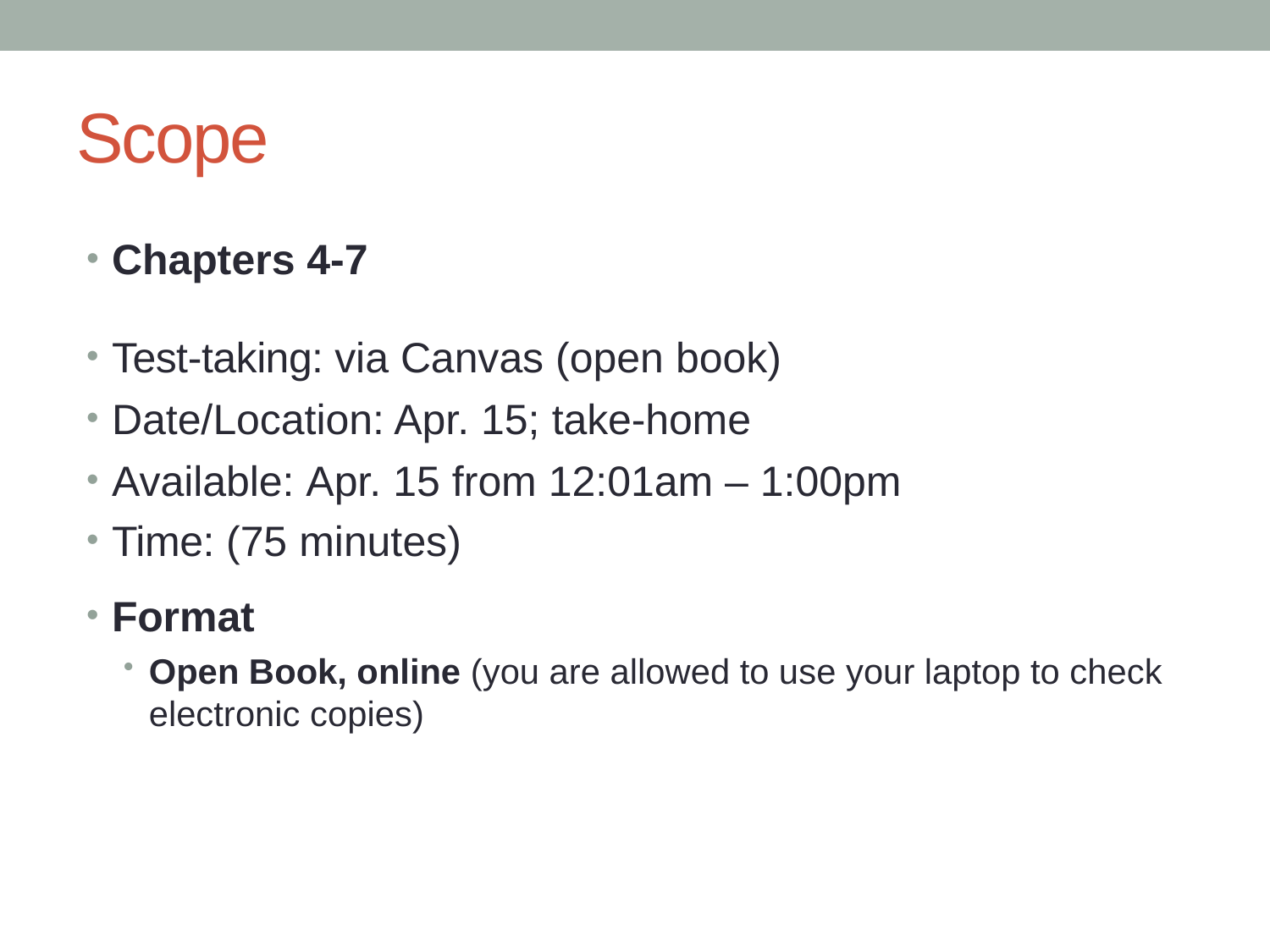

# Scope
Chapters 4-7

Test-taking: via Canvas (open book)
Date/Location: Apr. 15; take-home
Available: Apr. 15 from 12:01am – 1:00pm
Time: (75 minutes)
Format
Open Book, online (you are allowed to use your laptop to check electronic copies)